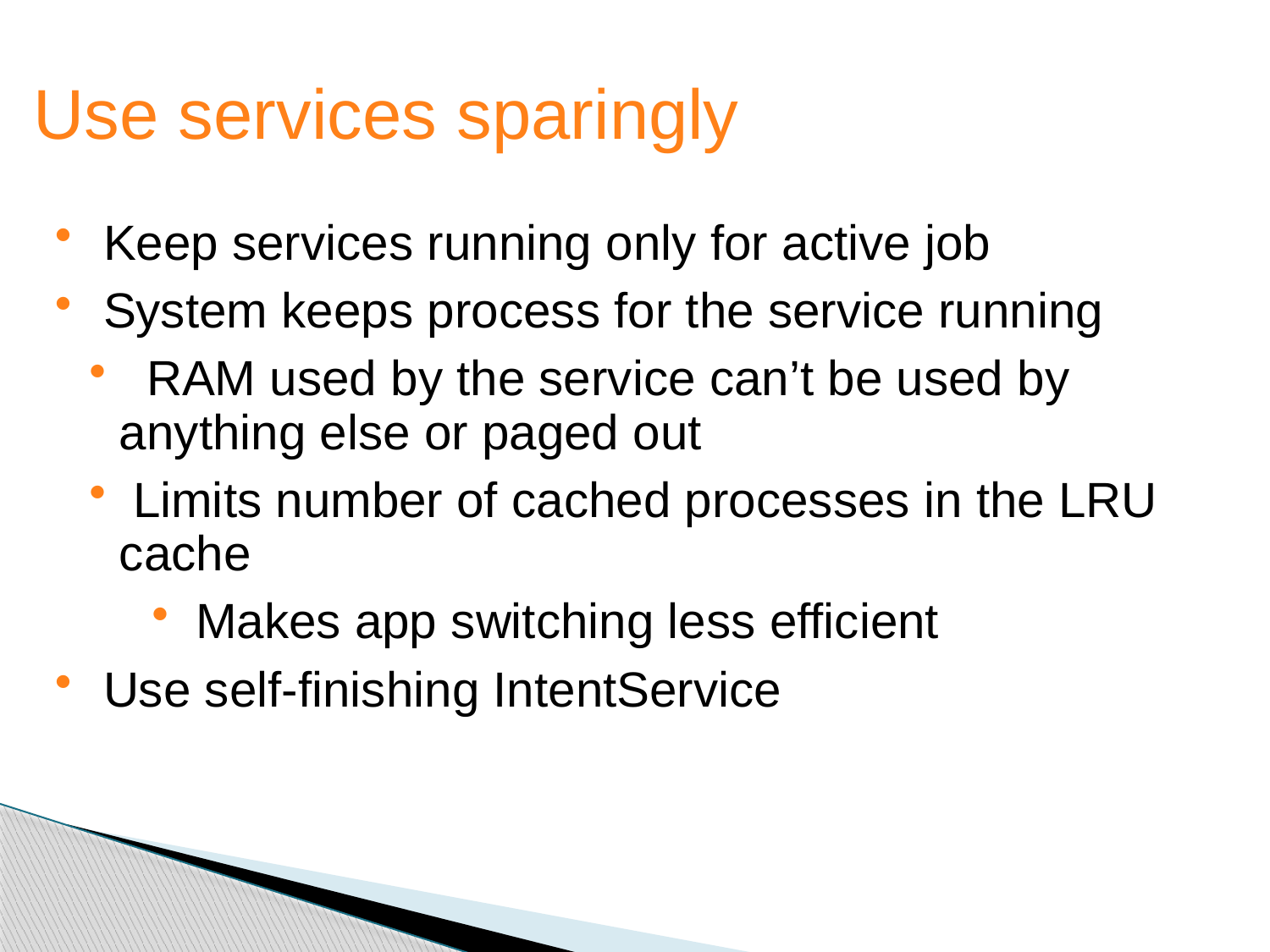

Use services sparingly
Keep services running only for active job
System keeps process for the service running
  RAM used by the service can’t be used by anything else or paged out
 Limits number of cached processes in the LRU cache
 Makes app switching less efficient
Use self-finishing IntentService